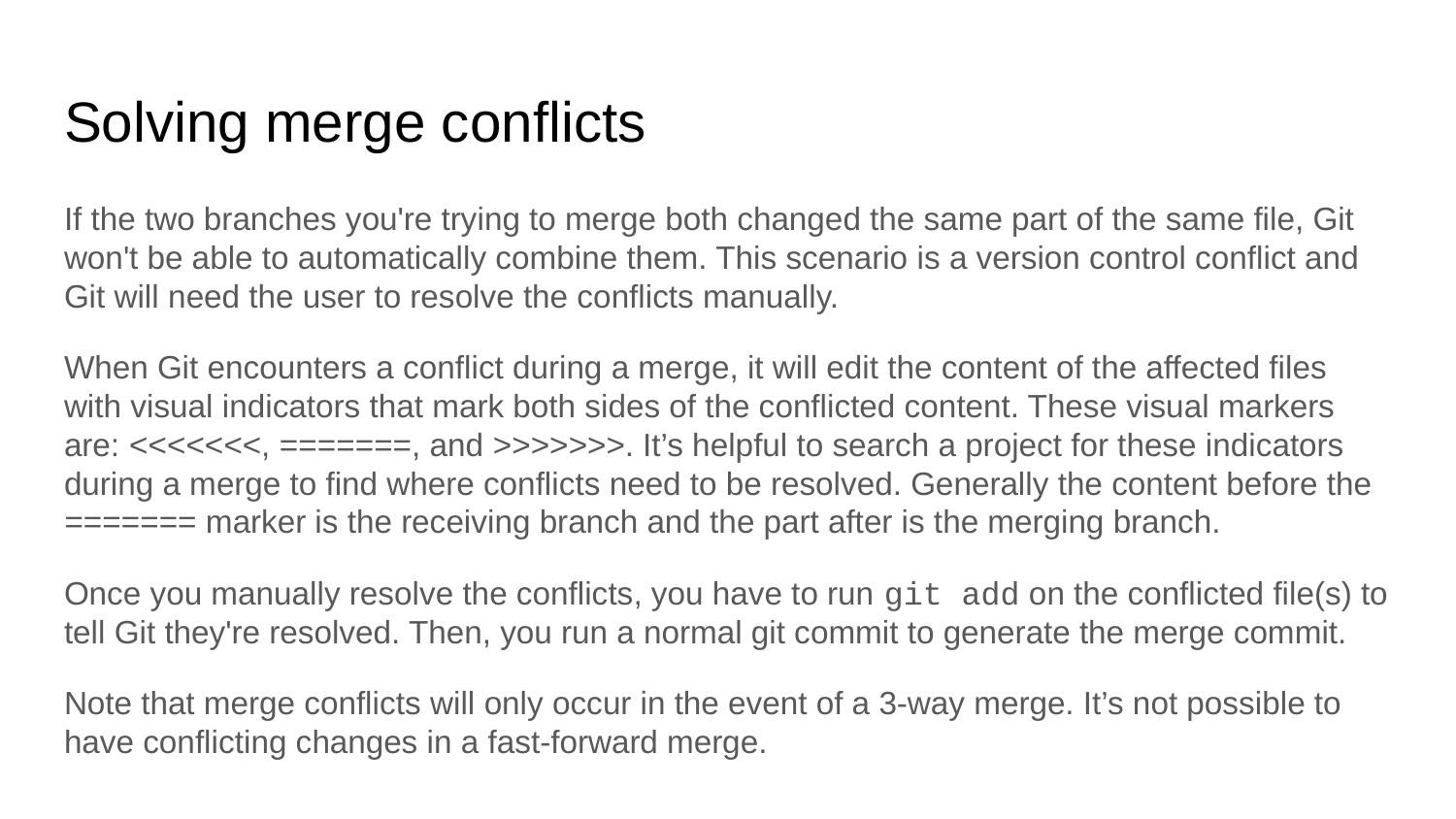

# Solving merge conflicts
If the two branches you're trying to merge both changed the same part of the same file, Git won't be able to automatically combine them. This scenario is a version control conflict and Git will need the user to resolve the conflicts manually.
When Git encounters a conflict during a merge, it will edit the content of the affected files with visual indicators that mark both sides of the conflicted content. These visual markers are: <<<<<<<, =======, and >>>>>>>. It’s helpful to search a project for these indicators during a merge to find where conflicts need to be resolved. Generally the content before the ======= marker is the receiving branch and the part after is the merging branch.
Once you manually resolve the conflicts, you have to run git add on the conflicted file(s) to tell Git they're resolved. Then, you run a normal git commit to generate the merge commit.
Note that merge conflicts will only occur in the event of a 3-way merge. It’s not possible to have conflicting changes in a fast-forward merge.